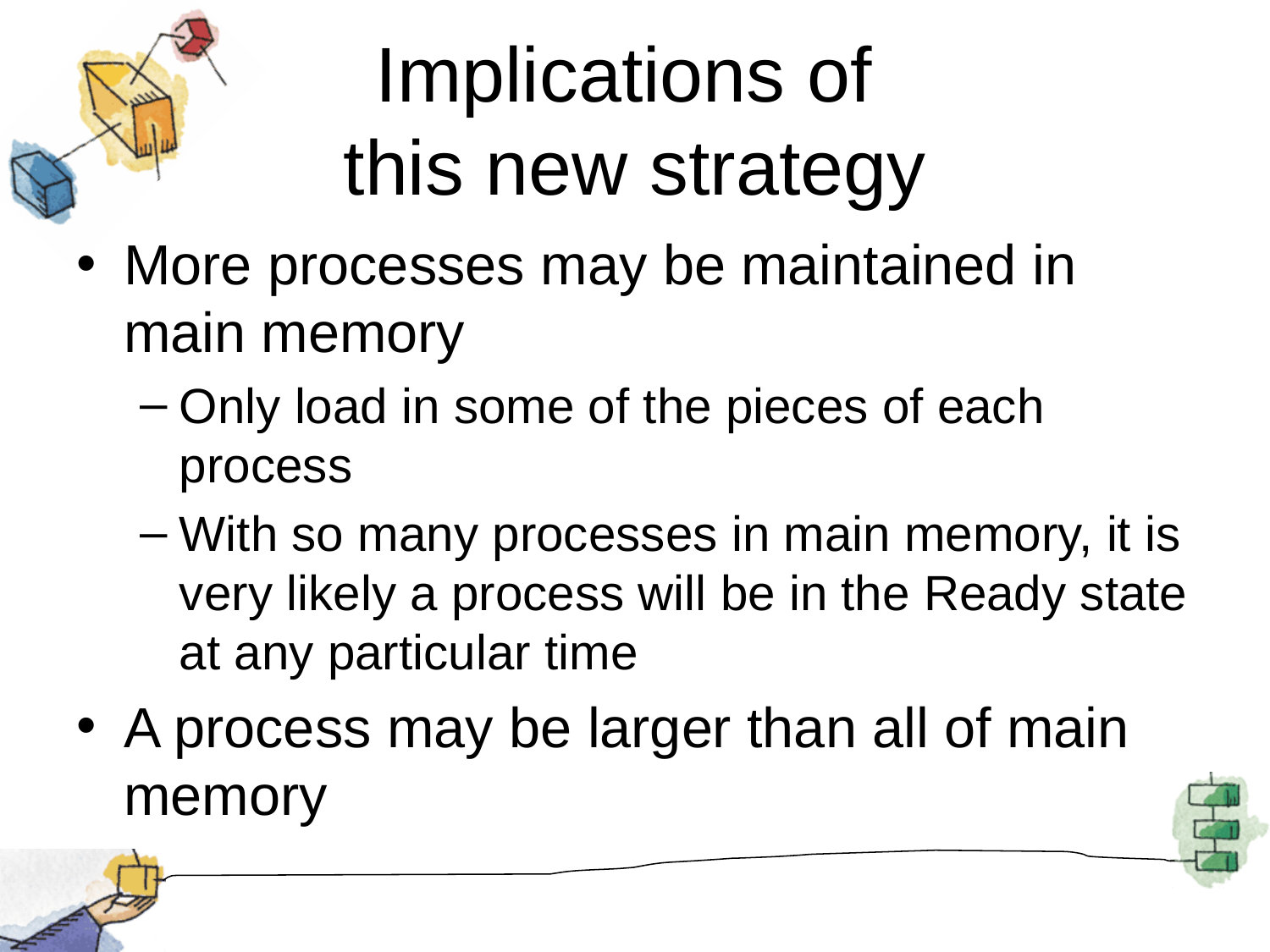

# Implications of this new strategy
More processes may be maintained in main memory
Only load in some of the pieces of each process
With so many processes in main memory, it is very likely a process will be in the Ready state at any particular time
A process may be larger than all of main memory